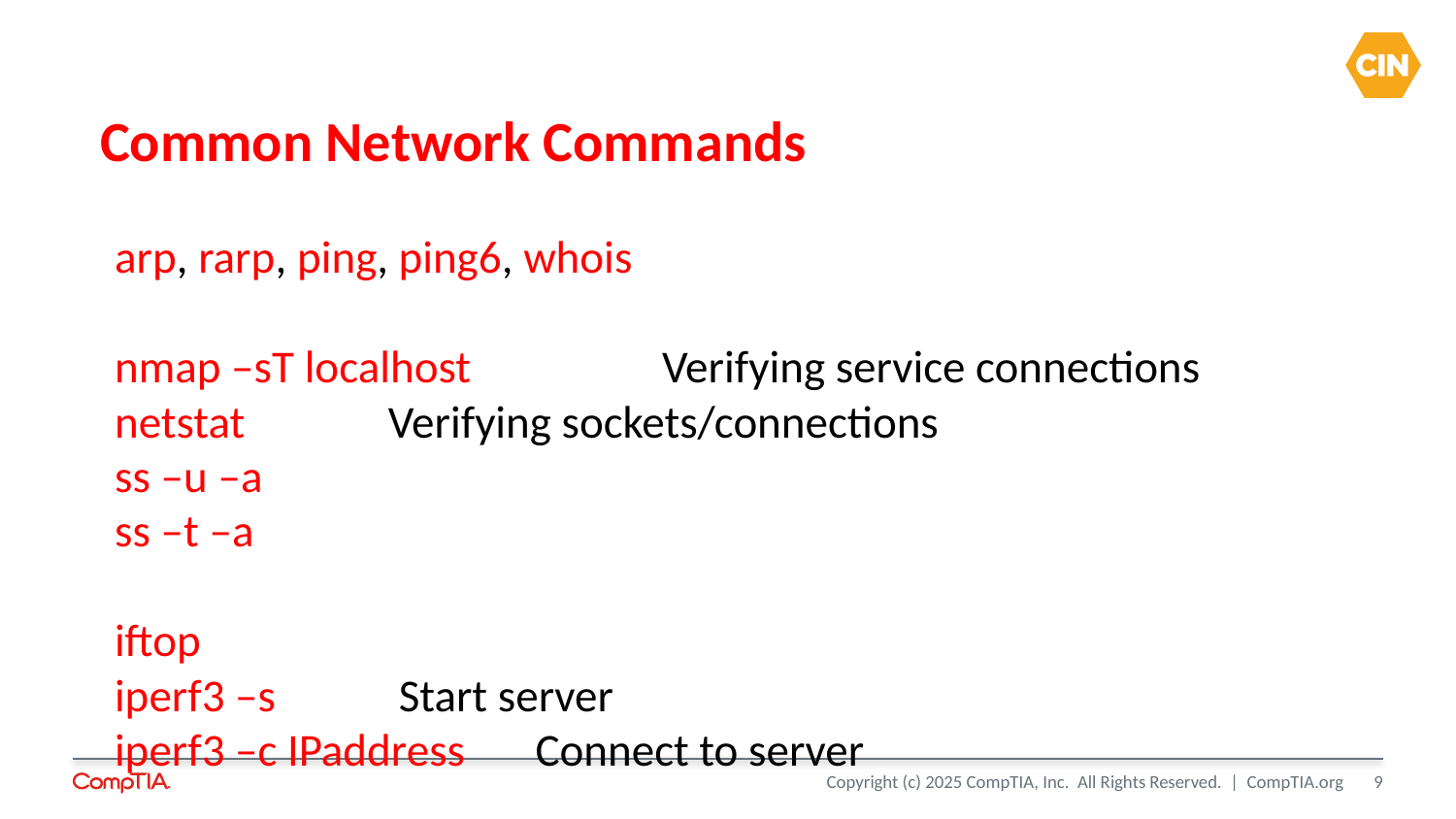

# Common Network Commands
arp, rarp, ping, ping6, whois
nmap –sT localhost	 	Verifying service connections
netstat			 	Verifying sockets/connections
ss –u –a
ss –t –a
iftop
iperf3 –s  				 Start server
iperf3 –c IPaddress		 Connect to server
9